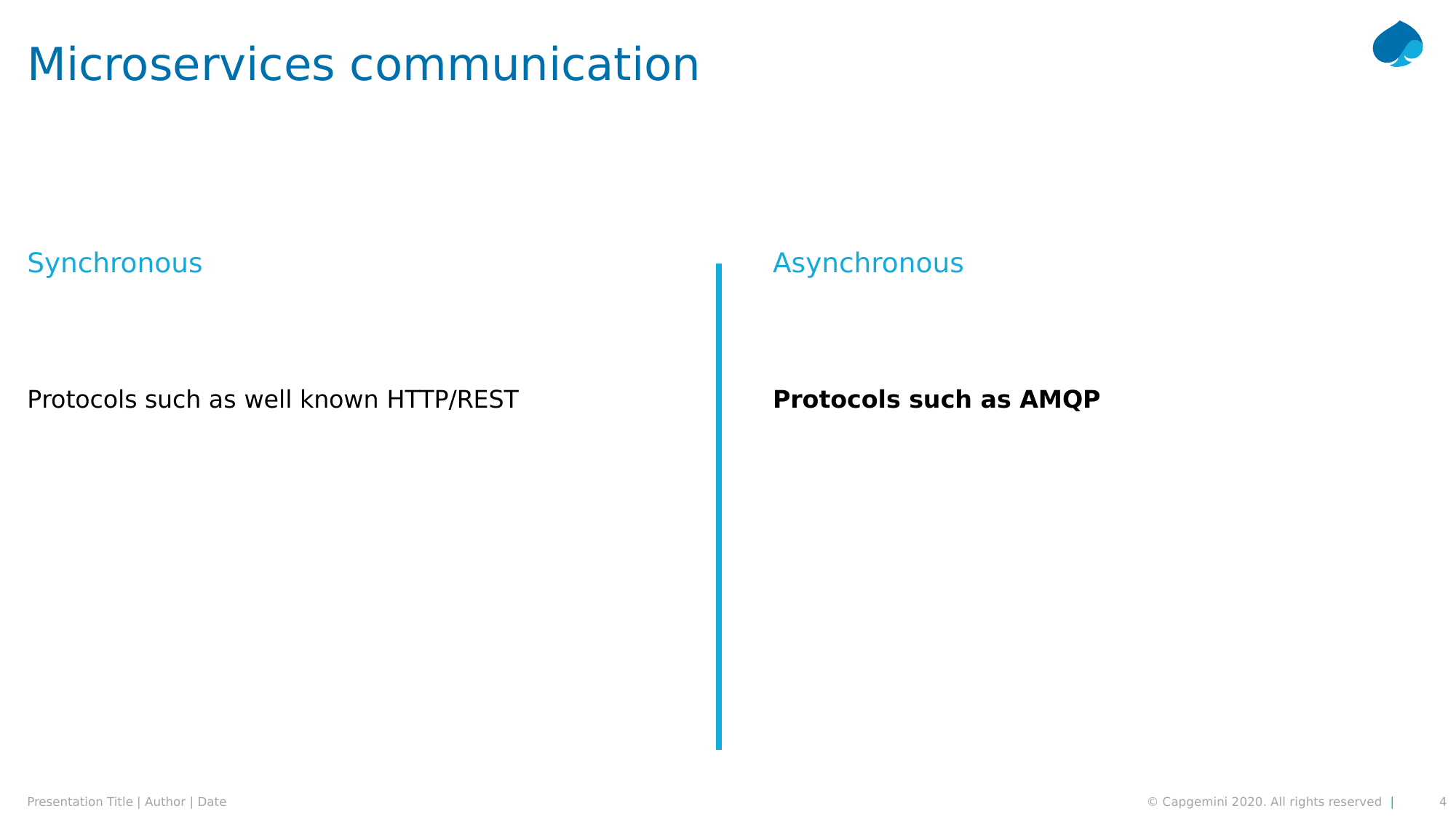

# Microservices communication
Synchronous
Asynchronous
Protocols such as well known HTTP/REST
Protocols such as AMQP